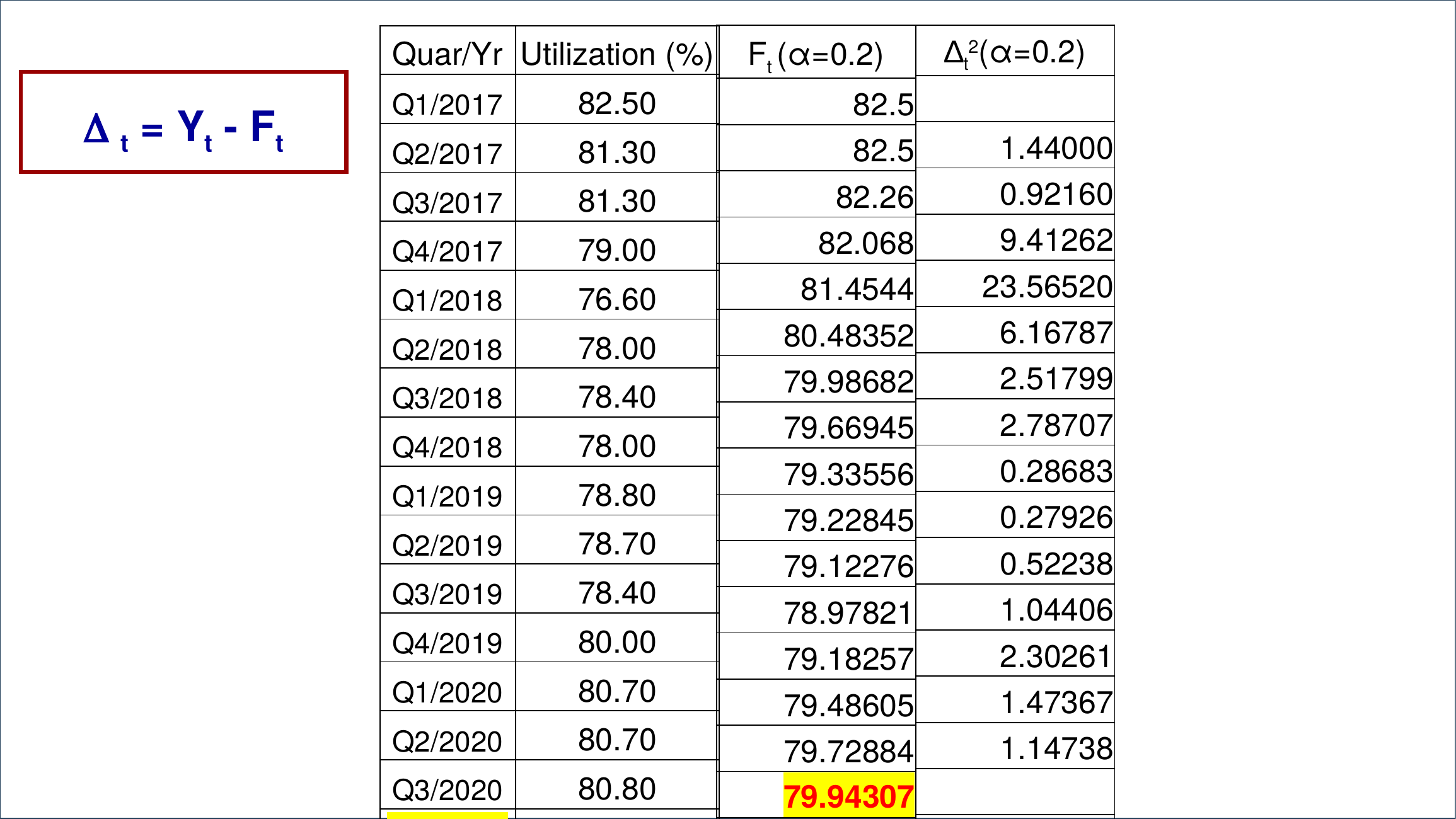

| Ft (α=0.2) |
| --- |
| 82.5 |
| 82.5 |
| 82.26 |
| 82.068 |
| 81.4544 |
| 80.48352 |
| 79.98682 |
| 79.66945 |
| 79.33556 |
| 79.22845 |
| 79.12276 |
| 78.97821 |
| 79.18257 |
| 79.48605 |
| 79.72884 |
| 79.94307 |
|  |
| ∆t2(α=0.2) |
| --- |
|  |
| 1.44000 |
| 0.92160 |
| 9.41262 |
| 23.56520 |
| 6.16787 |
| 2.51799 |
| 2.78707 |
| 0.28683 |
| 0.27926 |
| 0.52238 |
| 1.04406 |
| 2.30261 |
| 1.47367 |
| 1.14738 |
|  |
| 3.84775 |
| Quar/Yr | Utilization (%) |
| --- | --- |
| Q1/2017 | 82.50 |
| Q2/2017 | 81.30 |
| Q3/2017 | 81.30 |
| Q4/2017 | 79.00 |
| Q1/2018 | 76.60 |
| Q2/2018 | 78.00 |
| Q3/2018 | 78.40 |
| Q4/2018 | 78.00 |
| Q1/2019 | 78.80 |
| Q2/2019 | 78.70 |
| Q3/2019 | 78.40 |
| Q4/2019 | 80.00 |
| Q1/2020 | 80.70 |
| Q2/2020 | 80.70 |
| Q3/2020 | 80.80 |
| Q4/2020 |  |
|  | MSE |

Δ t = Yt - Ft